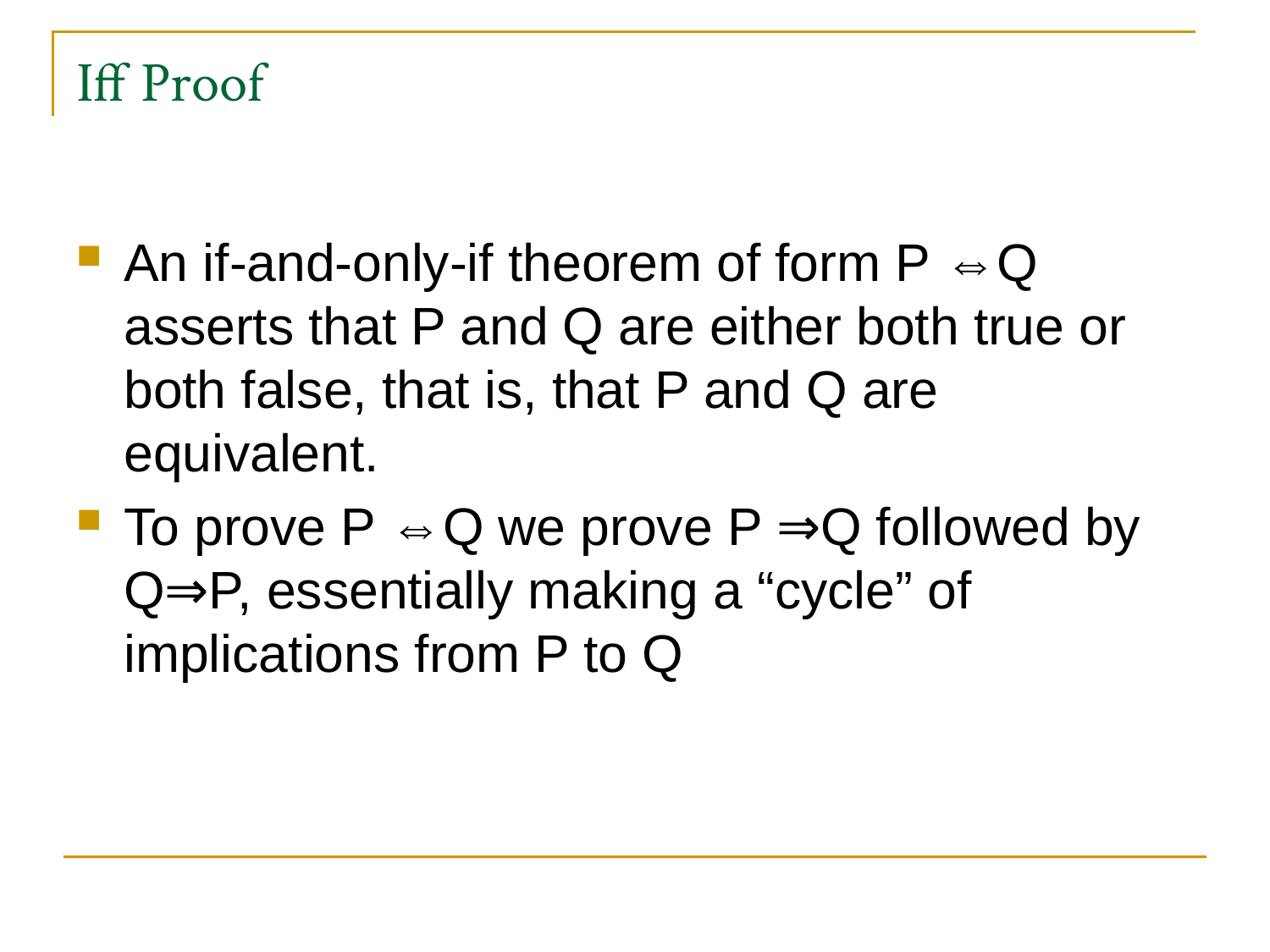

# Iff Proof
An if-and-only-if theorem of form P ⇔Q asserts that P and Q are either both true or both false, that is, that P and Q are equivalent.
To prove P ⇔Q we prove P ⇒Q followed by Q⇒P, essentially making a “cycle” of implications from P to Q